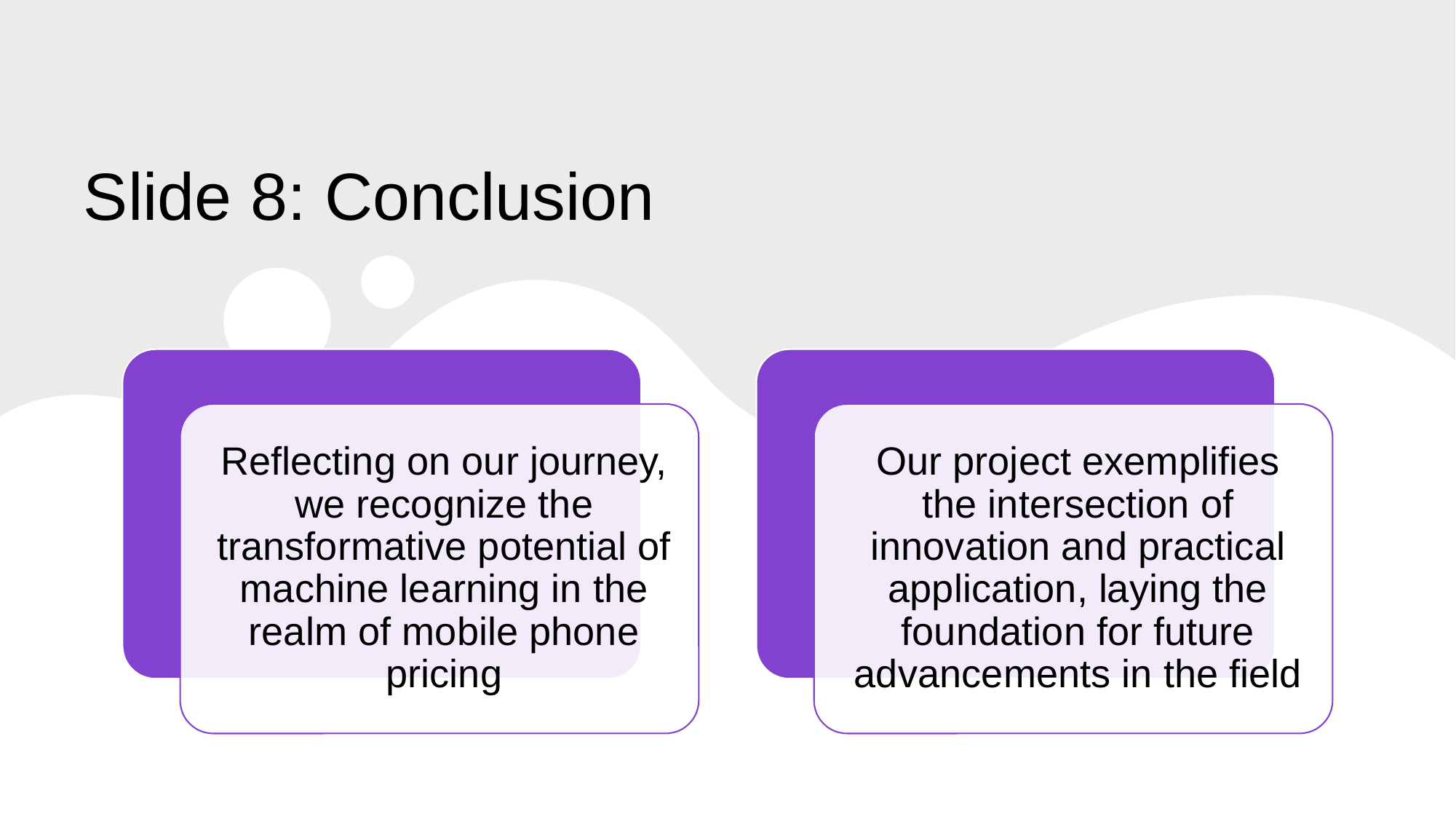

# Slide 8: Conclusion

Reflecting on our journey, we recognize the transformative potential of machine learning in the realm of mobile phone pricing
Our project exemplifies the intersection of innovation and practical application, laying the foundation for future advancements in the field